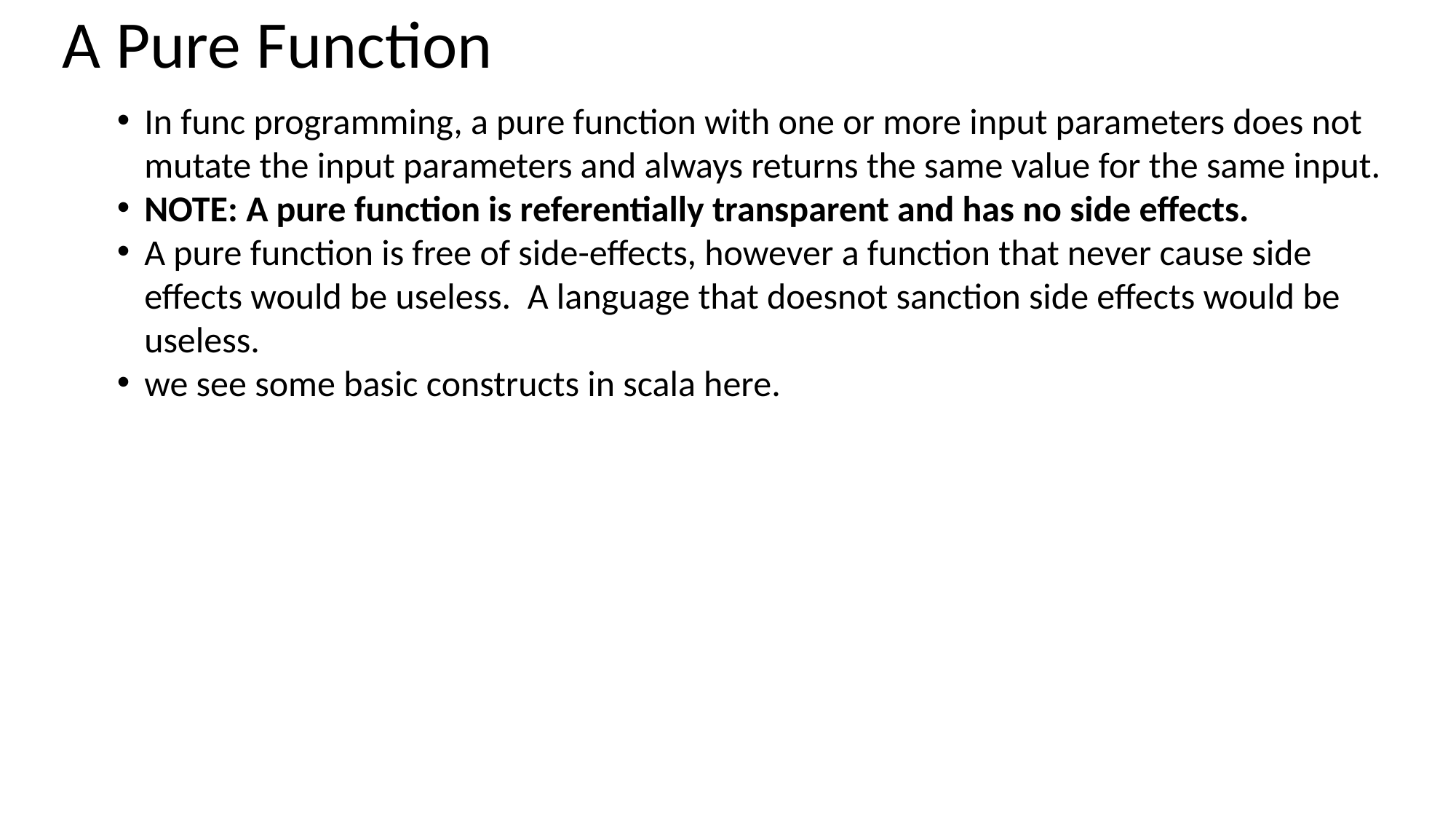

A Pure Function
In func programming, a pure function with one or more input parameters does not mutate the input parameters and always returns the same value for the same input.
NOTE: A pure function is referentially transparent and has no side effects.
A pure function is free of side-effects, however a function that never cause side effects would be useless.  A language that doesnot sanction side effects would be useless.
we see some basic constructs in scala here.